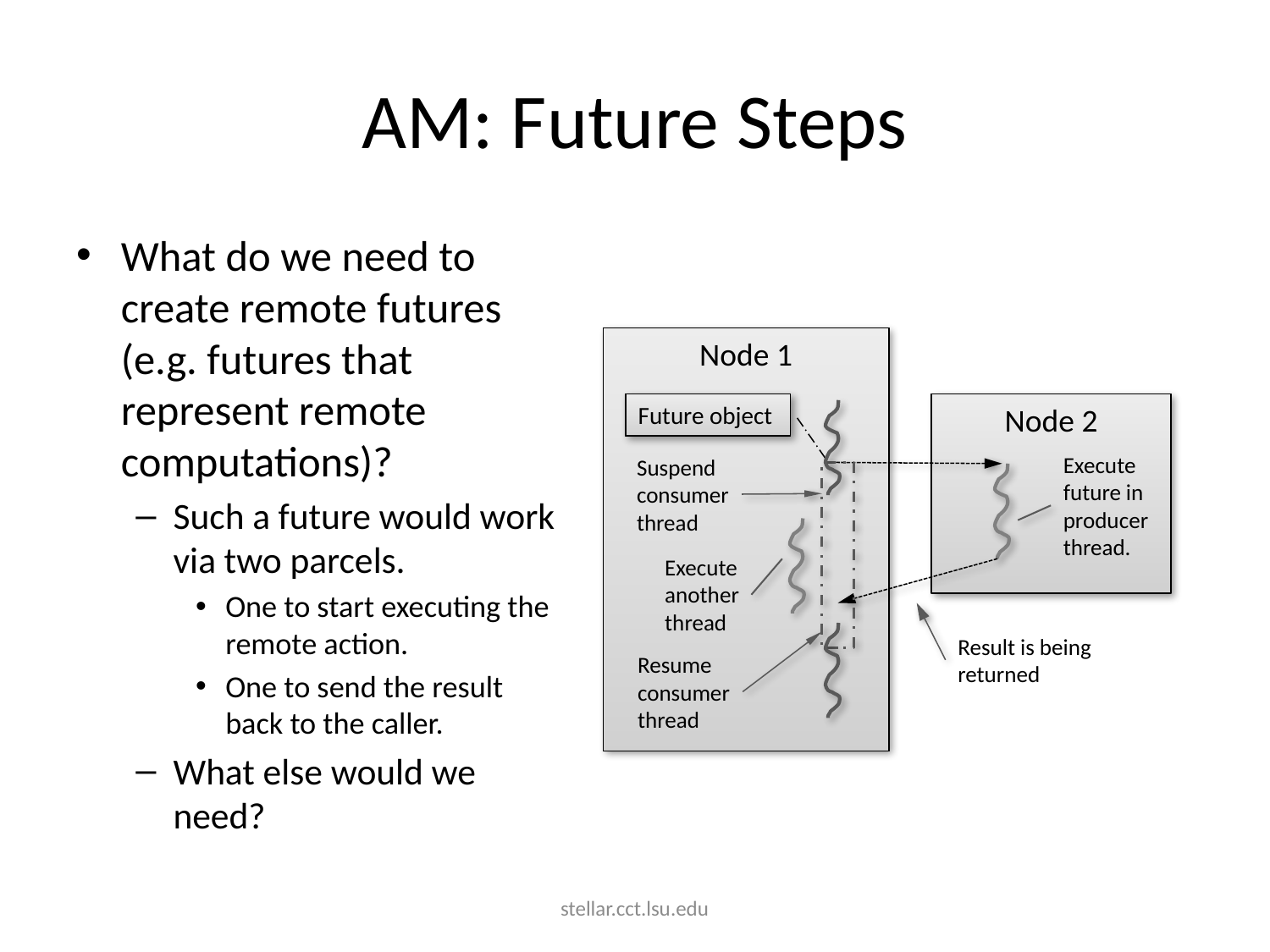

# AM: Future Steps
What do we need to create remote futures (e.g. futures that represent remote computations)?
Such a future would work via two parcels.
One to start executing the remote action.
One to send the result back to the caller.
What else would we need?
Node 1
Node 2
Future object

Execute
future in
producer
thread.
Suspend
consumer
thread

Execute
another
thread

Result is being
returned
Resume
consumer
thread
stellar.cct.lsu.edu